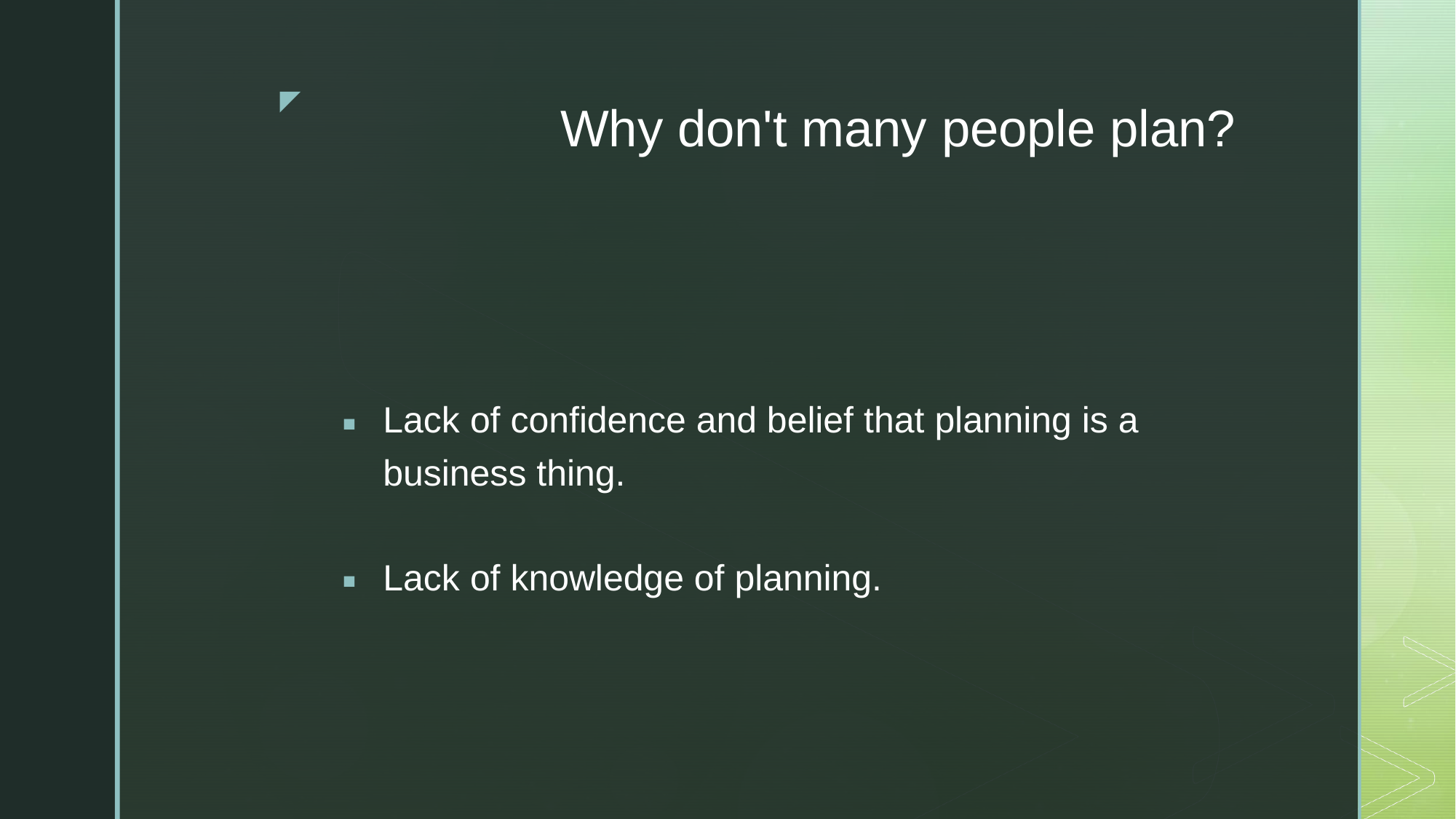

# Why don't many people plan?
Lack of confidence and belief that planning is a business thing.

Lack of knowledge of planning.